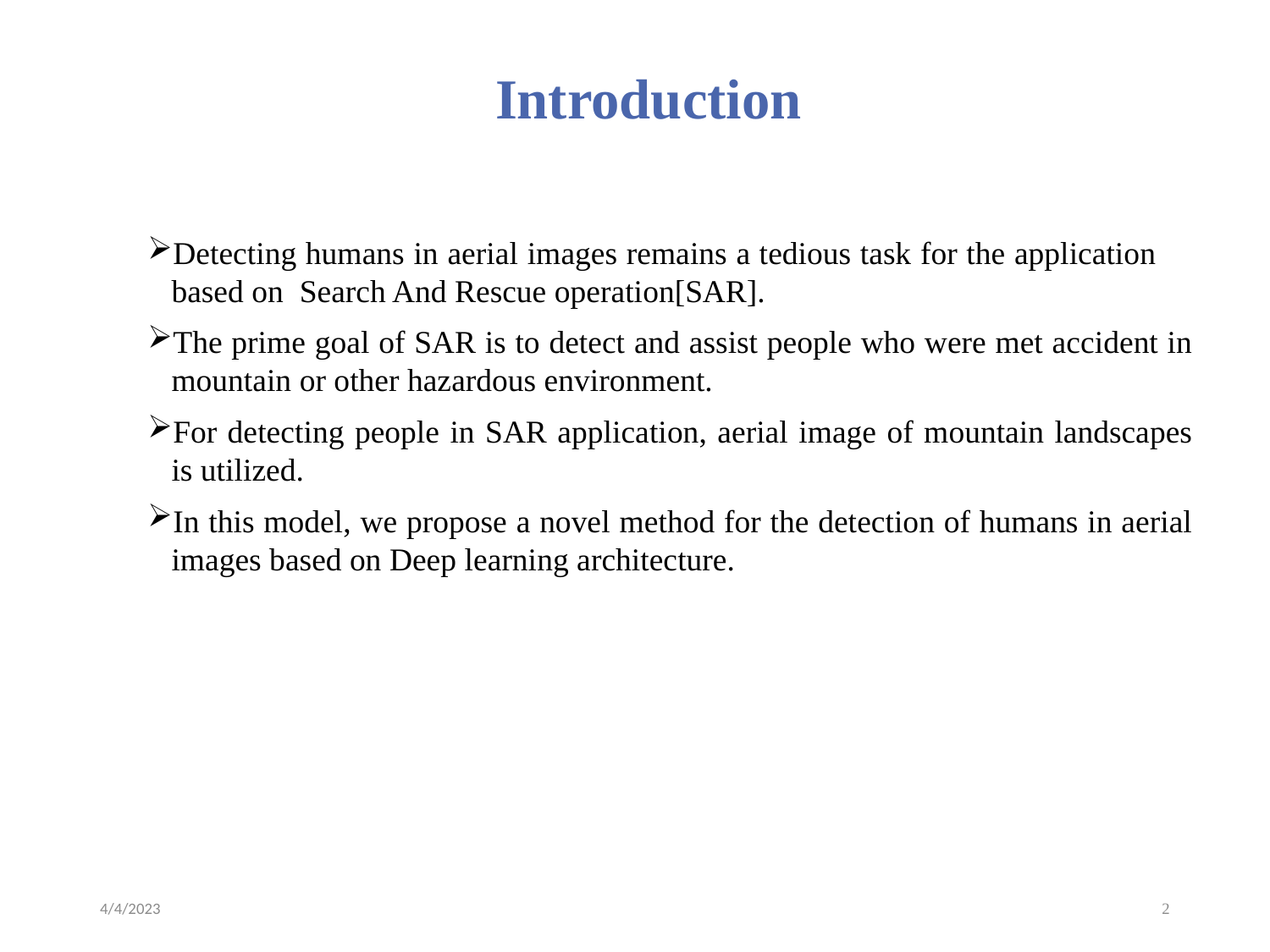

# Introduction
Detecting humans in aerial images remains a tedious task for the application     based on  Search And Rescue operation[SAR].
The prime goal of SAR is to detect and assist people who were met accident in mountain or other hazardous environment.
For detecting people in SAR application, aerial image of mountain landscapes is utilized.
In this model, we propose a novel method for the detection of humans in aerial images based on Deep learning architecture.

4/4/2023
2